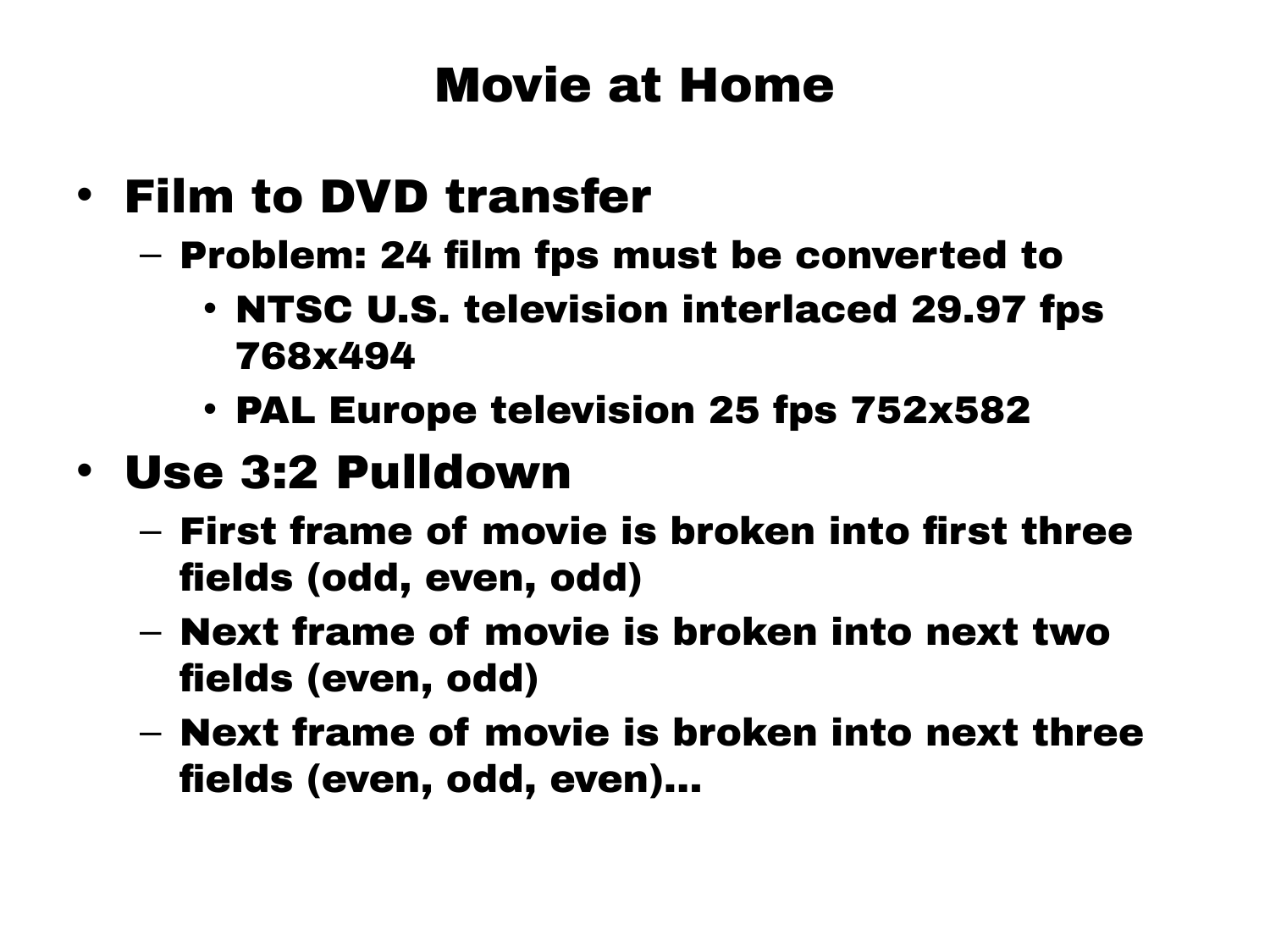

# Movie at Home
Film to DVD transfer
Problem: 24 film fps must be converted to
NTSC U.S. television interlaced 29.97 fps 768x494
PAL Europe television 25 fps 752x582
Use 3:2 Pulldown
First frame of movie is broken into first three fields (odd, even, odd)
Next frame of movie is broken into next two fields (even, odd)
Next frame of movie is broken into next three fields (even, odd, even)…